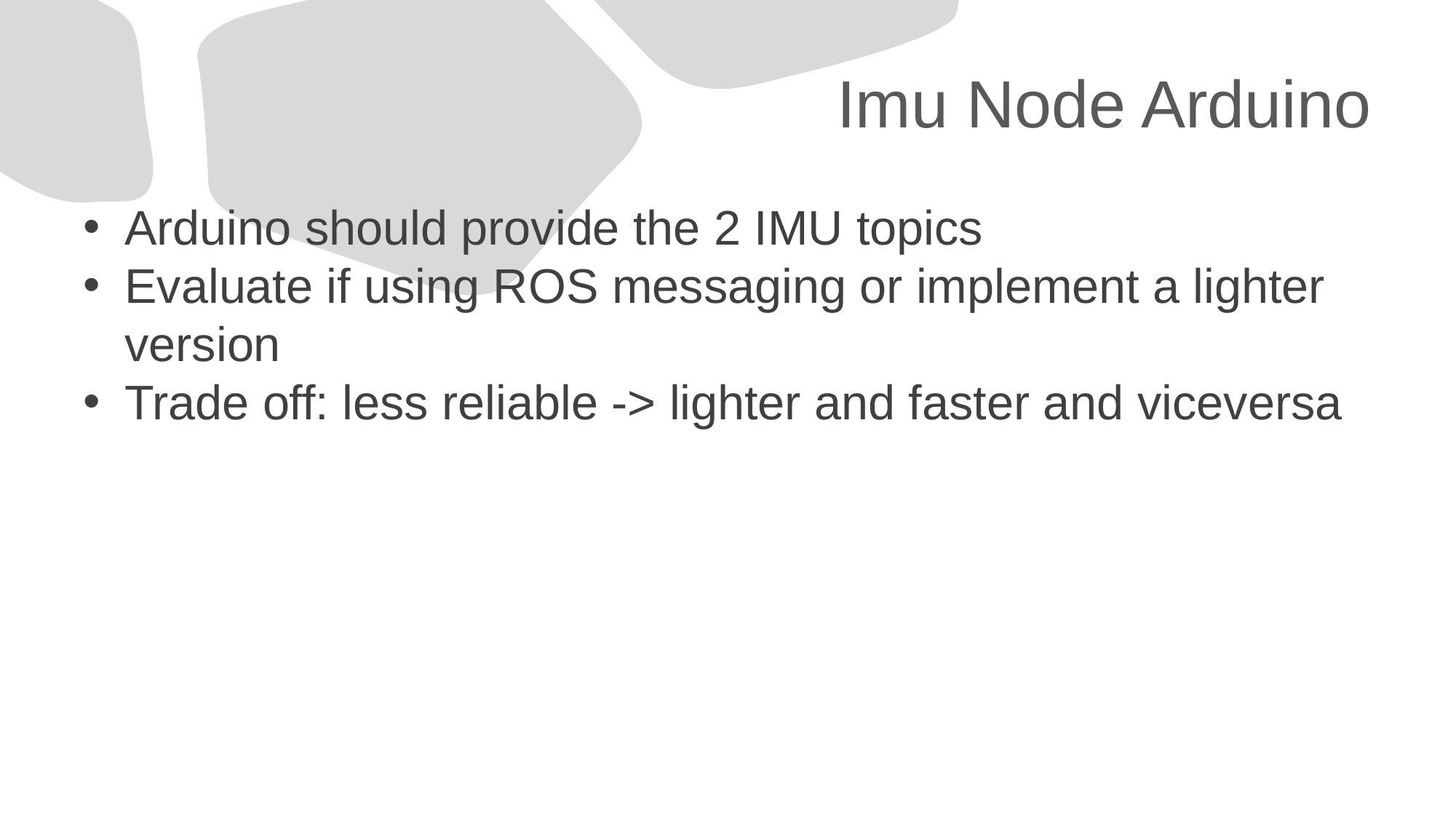

# Imu Node Arduino
Arduino should provide the 2 IMU topics
Evaluate if using ROS messaging or implement a lighter version
Trade off: less reliable -> lighter and faster and viceversa